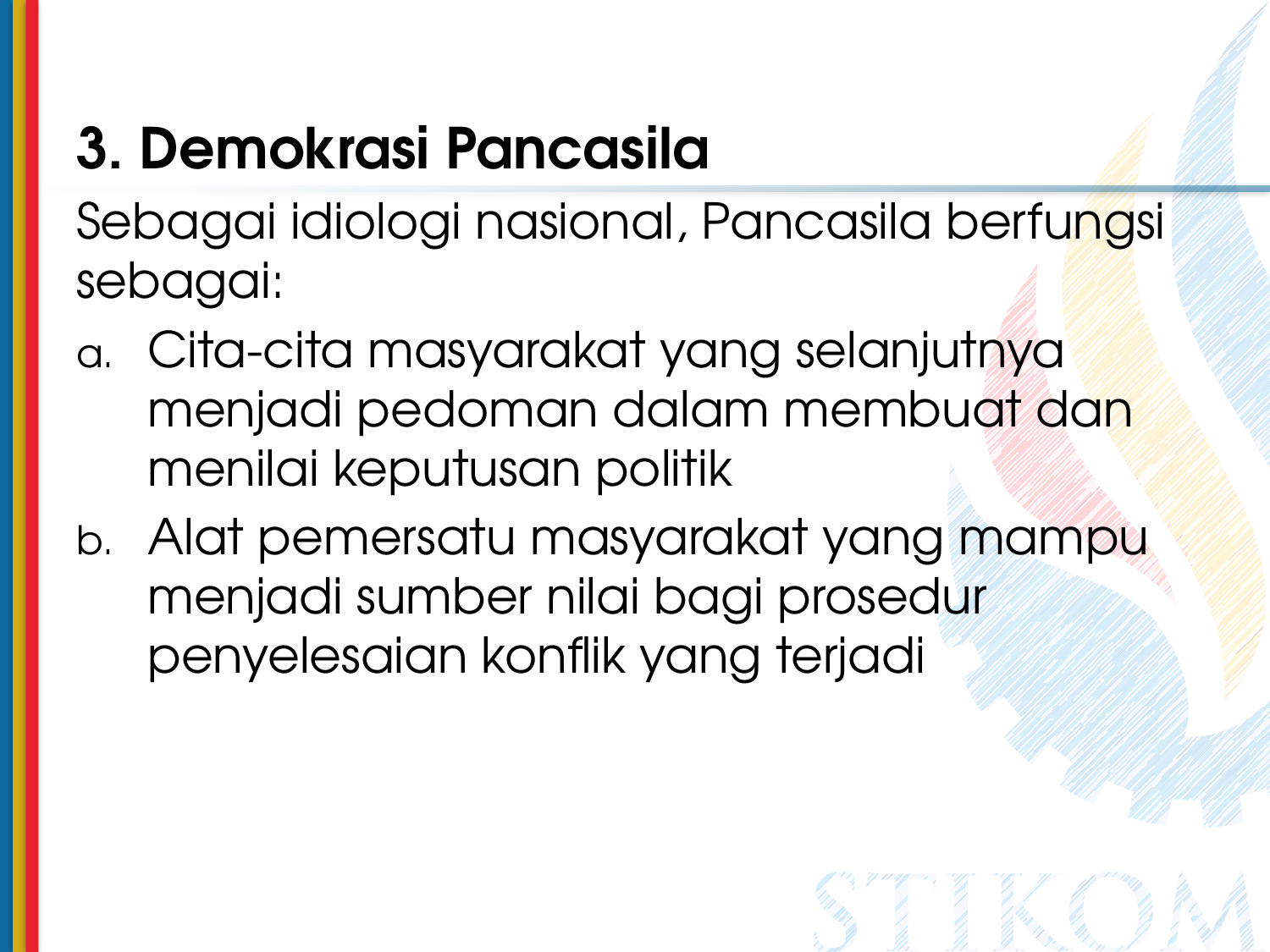

3. Demokrasi Pancasila
Sebagai idiologi nasional, Pancasila berfungsi sebagai:
Cita-cita masyarakat yang selanjutnya menjadi pedoman dalam membuat dan menilai keputusan politik
Alat pemersatu masyarakat yang mampu menjadi sumber nilai bagi prosedur penyelesaian konflik yang terjadi